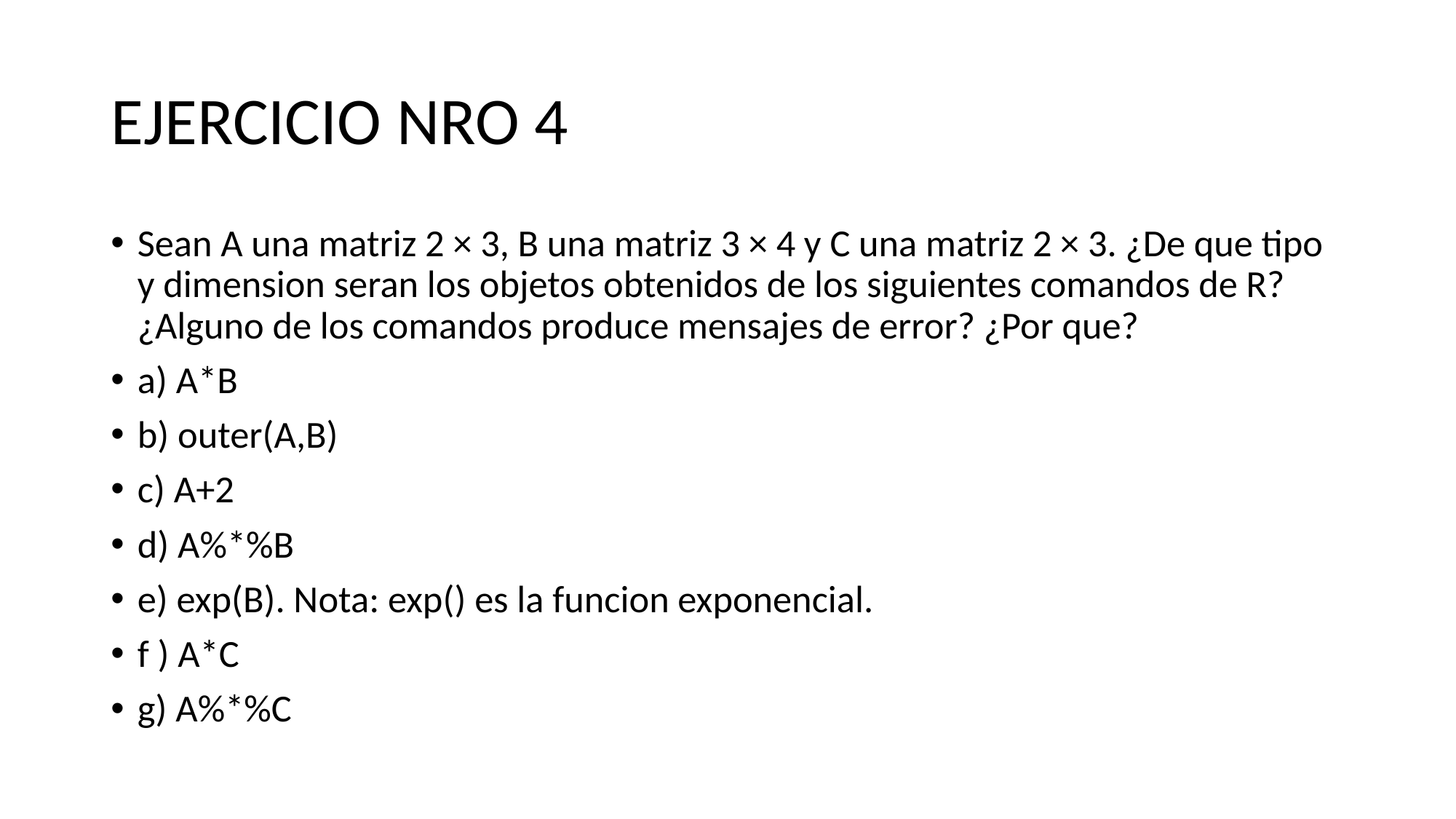

# EJERCICIO NRO 4
Sean A una matriz 2 × 3, B una matriz 3 × 4 y C una matriz 2 × 3. ¿De que tipo y dimension seran los objetos obtenidos de los siguientes comandos de R? ¿Alguno de los comandos produce mensajes de error? ¿Por que?
a) A*B
b) outer(A,B)
c) A+2
d) A%*%B
e) exp(B). Nota: exp() es la funcion exponencial.
f ) A*C
g) A%*%C